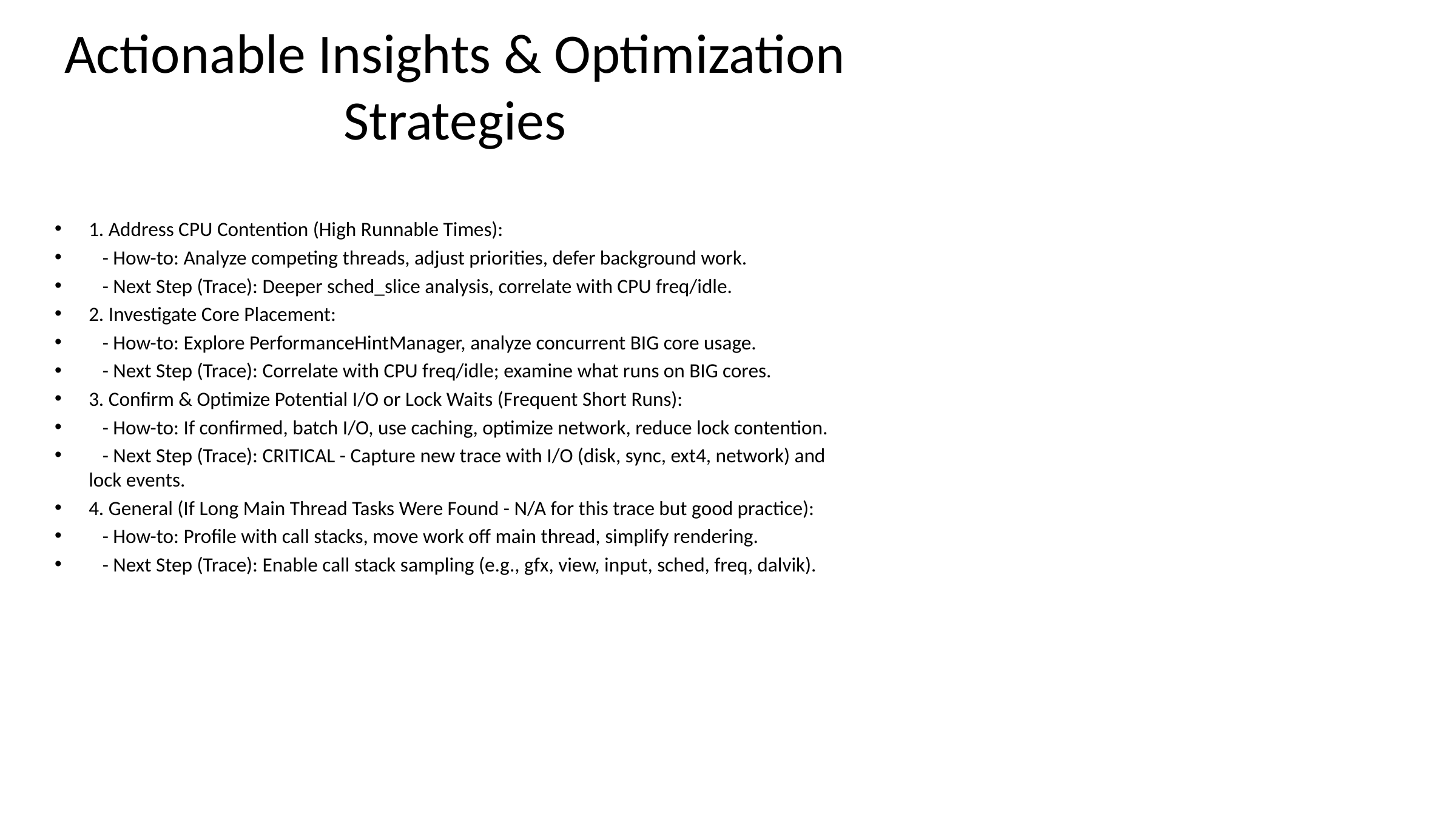

# Actionable Insights & Optimization Strategies

1. Address CPU Contention (High Runnable Times):
   - How-to: Analyze competing threads, adjust priorities, defer background work.
   - Next Step (Trace): Deeper sched_slice analysis, correlate with CPU freq/idle.
2. Investigate Core Placement:
   - How-to: Explore PerformanceHintManager, analyze concurrent BIG core usage.
   - Next Step (Trace): Correlate with CPU freq/idle; examine what runs on BIG cores.
3. Confirm & Optimize Potential I/O or Lock Waits (Frequent Short Runs):
   - How-to: If confirmed, batch I/O, use caching, optimize network, reduce lock contention.
   - Next Step (Trace): CRITICAL - Capture new trace with I/O (disk, sync, ext4, network) and lock events.
4. General (If Long Main Thread Tasks Were Found - N/A for this trace but good practice):
   - How-to: Profile with call stacks, move work off main thread, simplify rendering.
   - Next Step (Trace): Enable call stack sampling (e.g., gfx, view, input, sched, freq, dalvik).